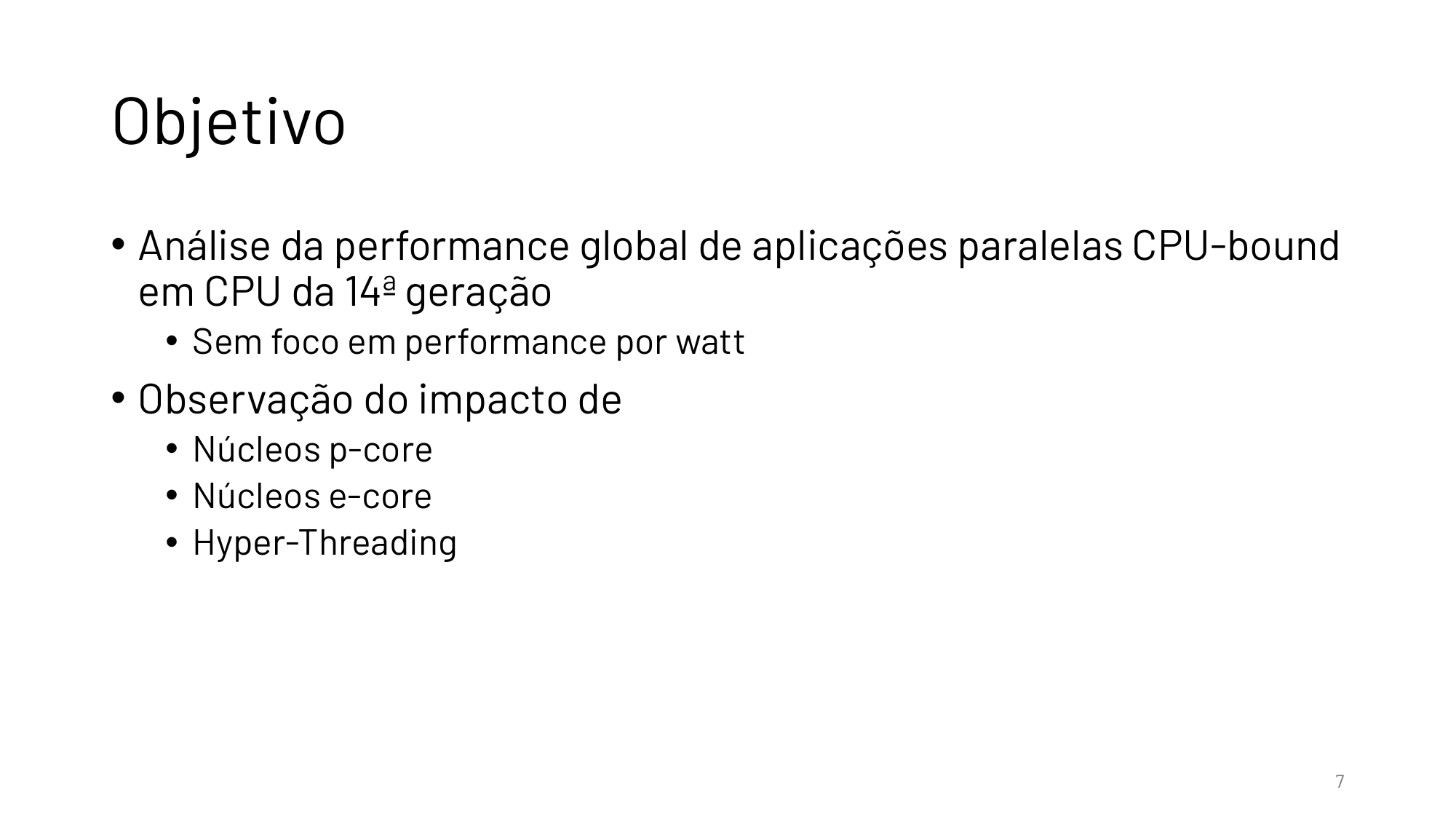

# Objetivo
Análise da performance global de aplicações paralelas CPU-bound em CPU da 14ª geração
Sem foco em performance por watt
Observação do impacto de
Núcleos p-core
Núcleos e-core
Hyper-Threading
7